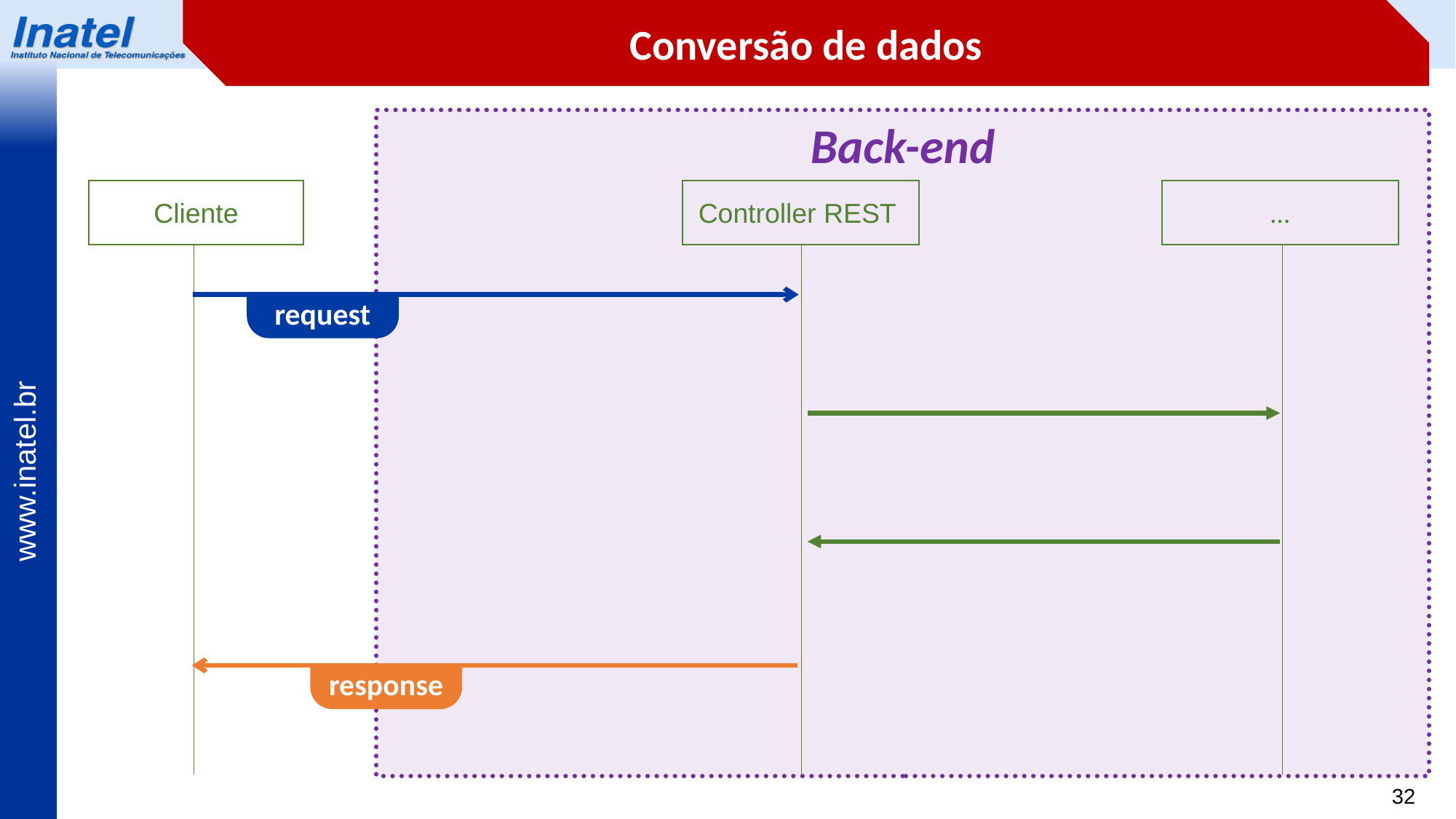

Conversão de dados
Back-end
Cliente
Controller REST
…
request
response